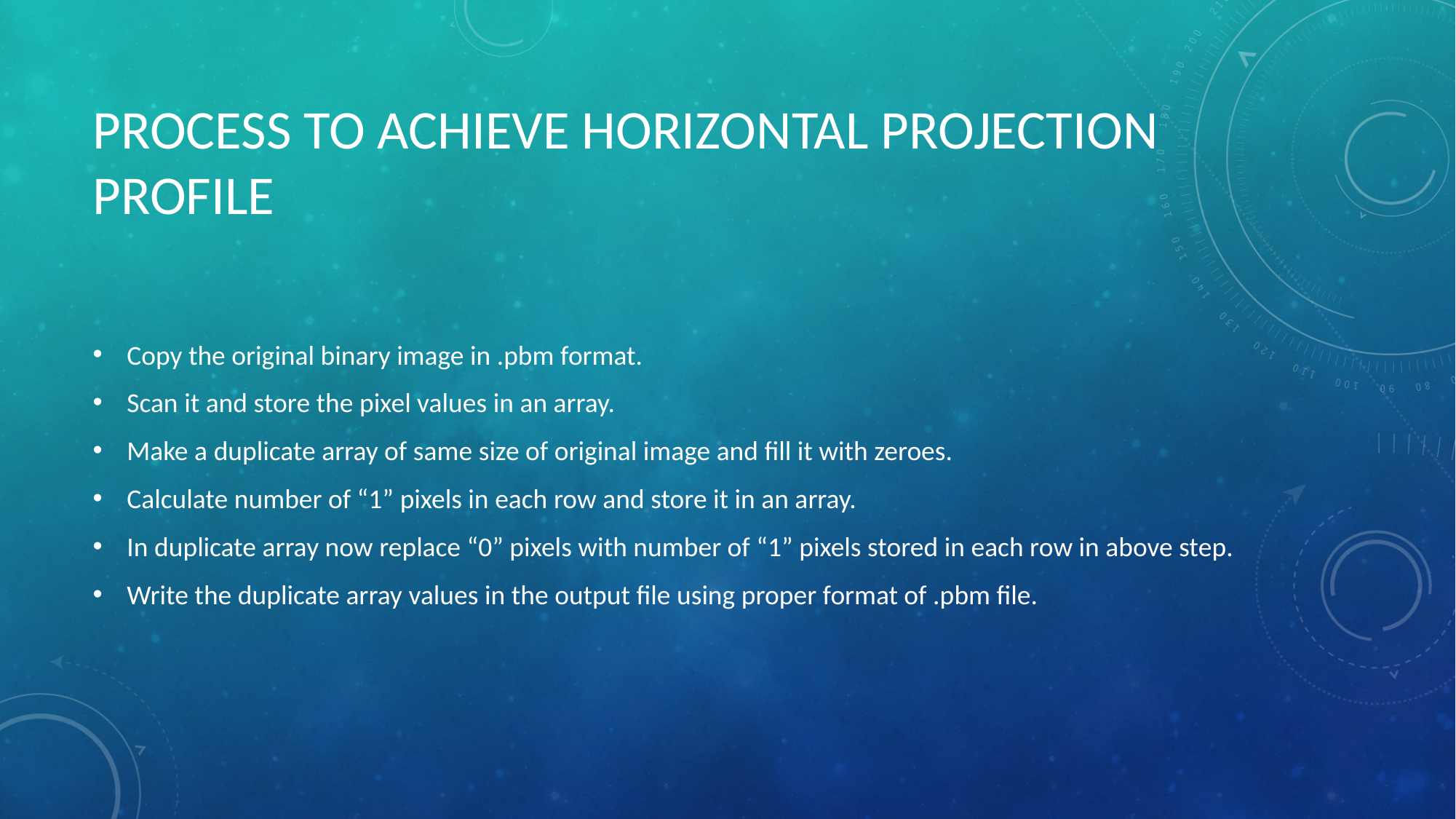

# Process to achieve horizontal projection profile
Copy the original binary image in .pbm format.
Scan it and store the pixel values in an array.
Make a duplicate array of same size of original image and fill it with zeroes.
Calculate number of “1” pixels in each row and store it in an array.
In duplicate array now replace “0” pixels with number of “1” pixels stored in each row in above step.
Write the duplicate array values in the output file using proper format of .pbm file.